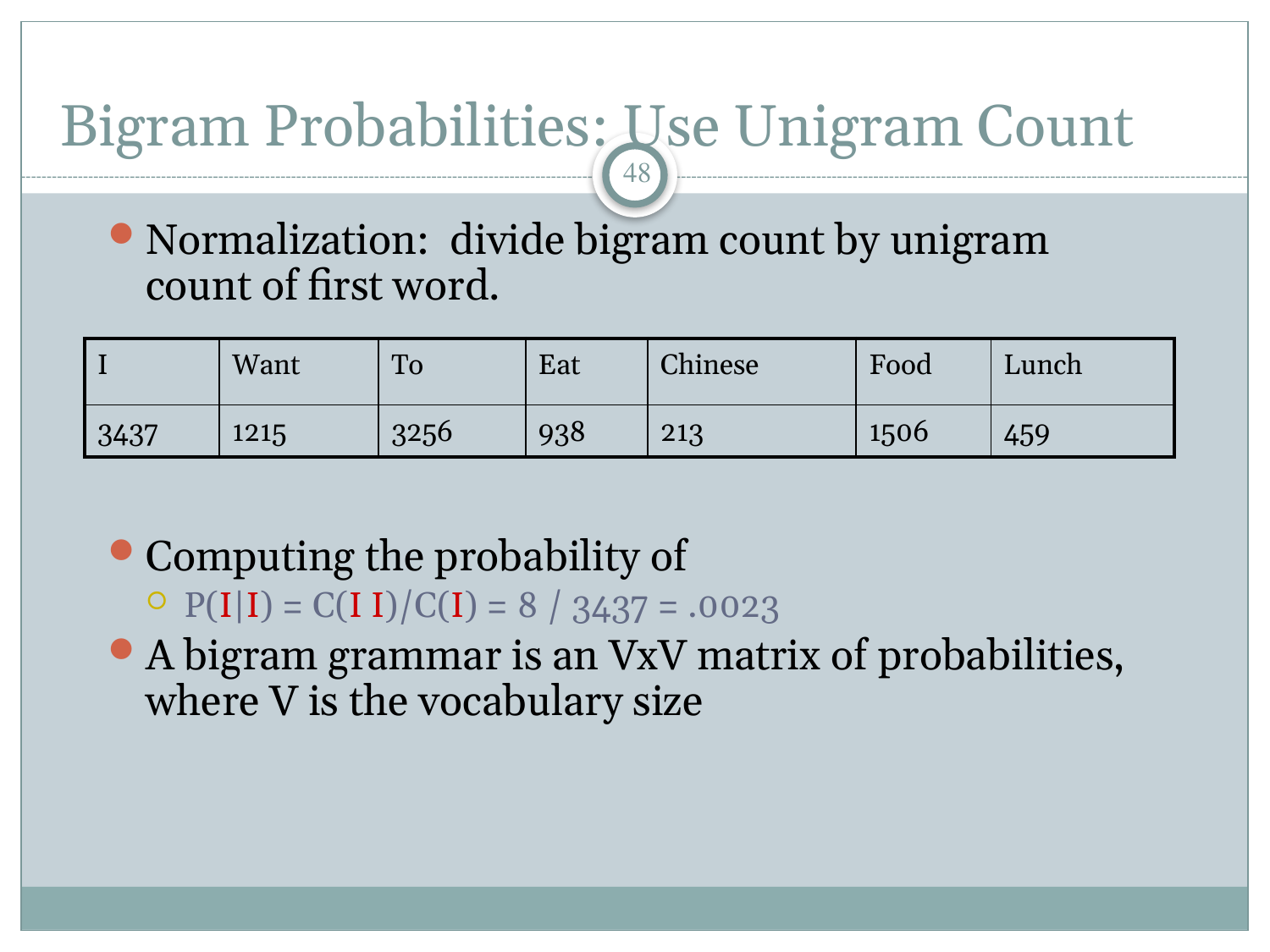

# Bigram Probabilities: Use Unigram Count
48
Normalization:  divide bigram count by unigram count of first word.

Computing the probability of
P(I|I) = C(I I)/C(I) = 8 / 3437 = .0023
A bigram grammar is an VxV matrix of probabilities, where V is the vocabulary size
| I | Want | To | Eat | Chinese | Food | Lunch |
| --- | --- | --- | --- | --- | --- | --- |
| 3437 | 1215 | 3256 | 938 | 213 | 1506 | 459 |